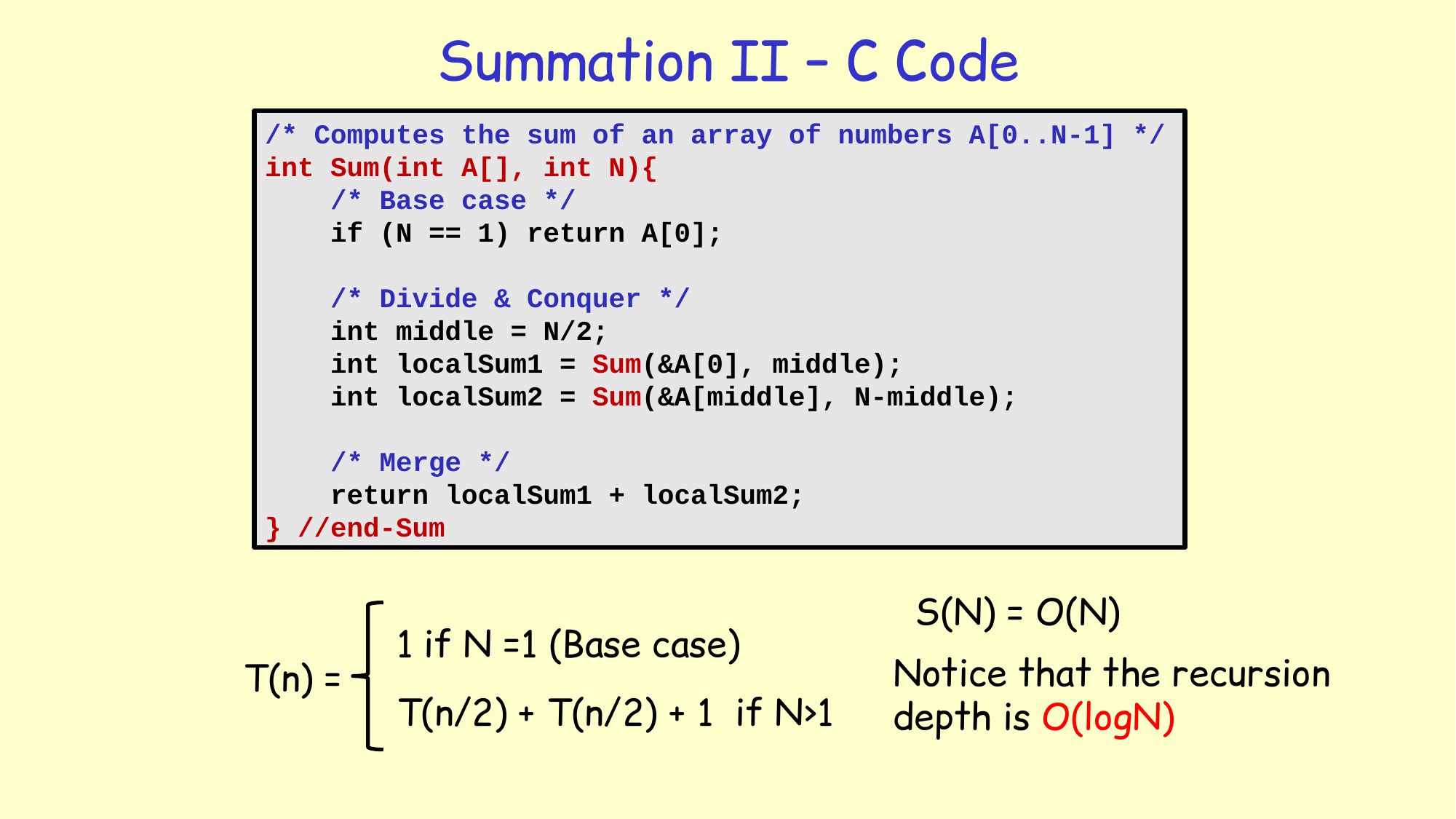

# Summation II – C Code
/* Computes the sum of an array of numbers A[0..N-1] */
int Sum(int A[], int N){
    /* Base case */
    if (N == 1) return A[0];

    /* Divide & Conquer */
    int middle = N/2;
    int localSum1 = Sum(&A[0], middle);
    int localSum2 = Sum(&A[middle], N-middle);

    /* Merge */
    return localSum1 + localSum2;
} //end-Sum
S(N) = O(N)

1 if N =1 (Base case)
Notice that the recursion depth is O(logN)
T(n) =
T(n/2) + T(n/2) + 1  if N>1